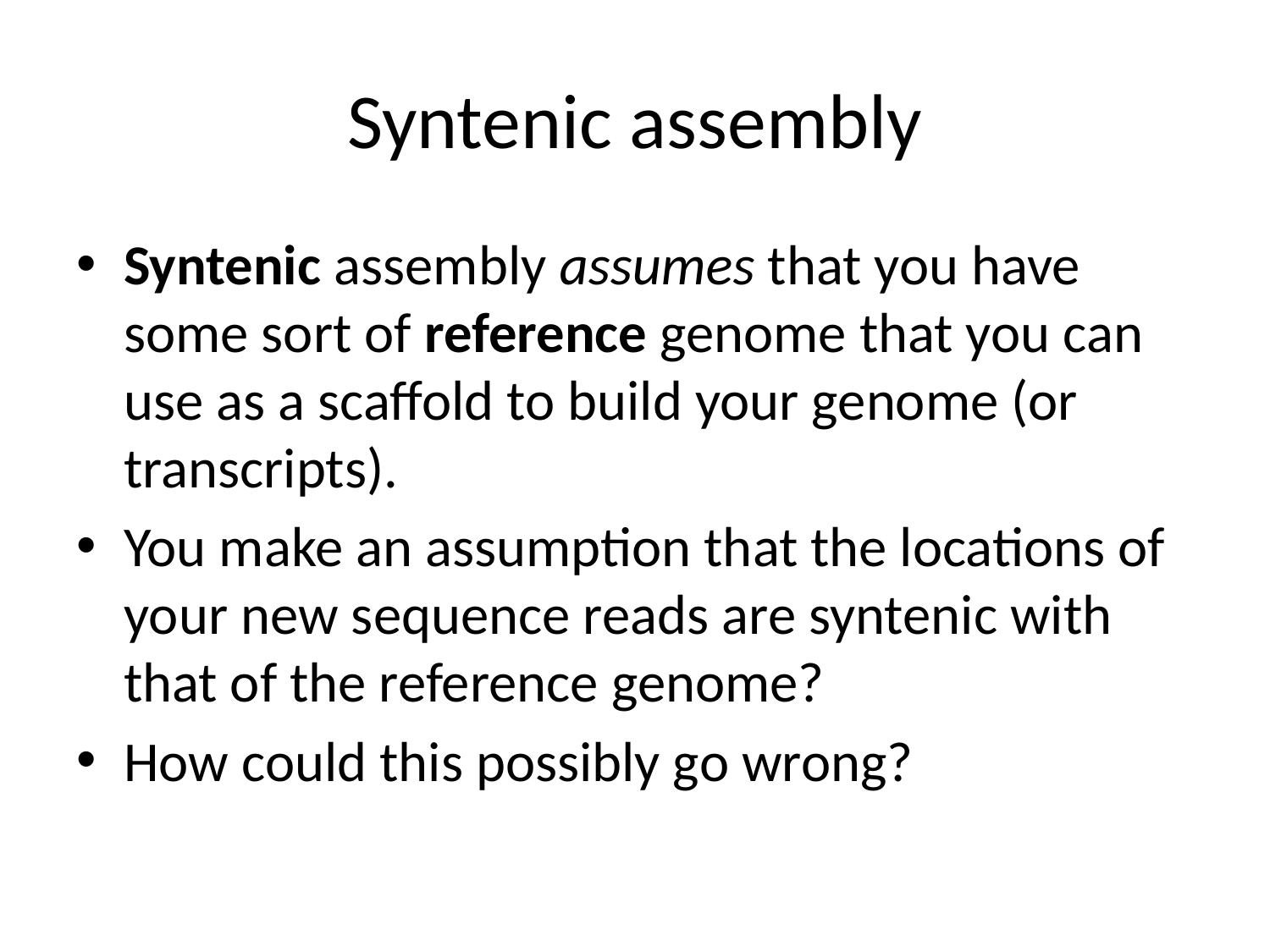

# Syntenic assembly
Syntenic assembly assumes that you have some sort of reference genome that you can use as a scaffold to build your genome (or transcripts).
You make an assumption that the locations of your new sequence reads are syntenic with that of the reference genome?
How could this possibly go wrong?